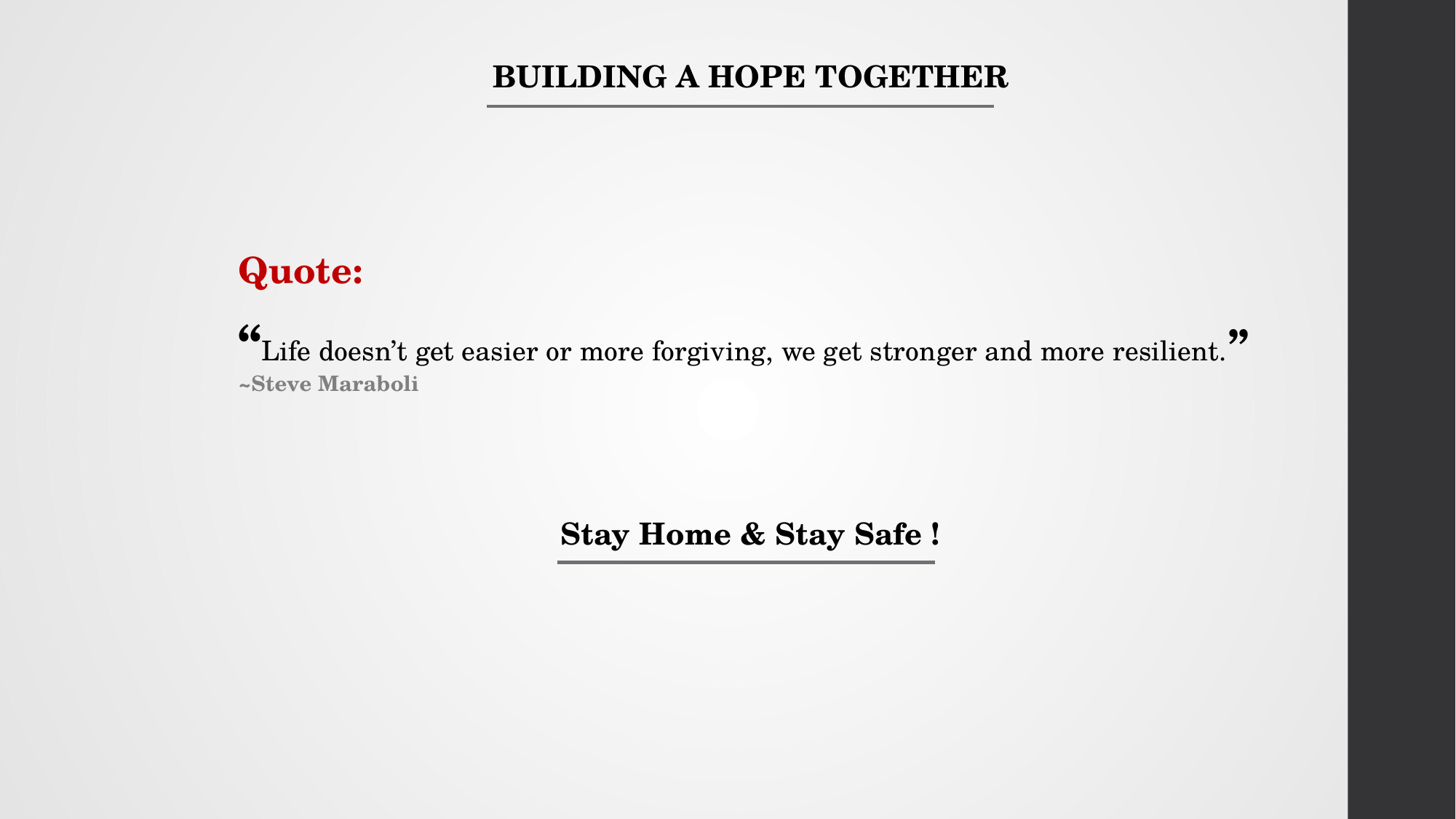

BUILDING A HOPE TOGETHER

Quote:
“Life doesn’t get easier or more forgiving, we get stronger and more resilient.” ~Steve Maraboli

Stay Home & Stay Safe !